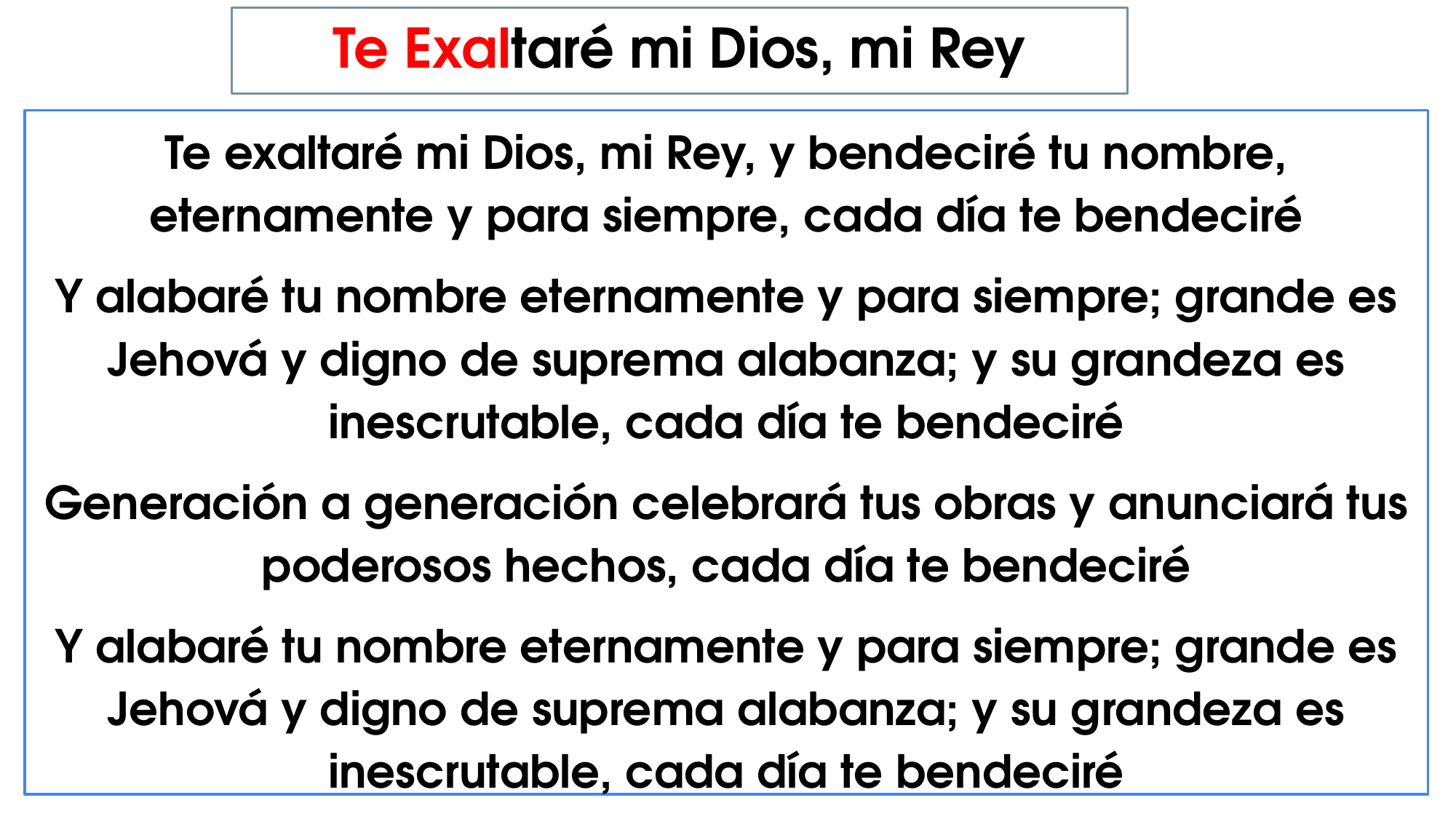

# Te Exaltaré mi Dios, mi Rey
Te exaltaré mi Dios, mi Rey, y bendeciré tu nombre, eternamente y para siempre, cada día te bendeciré
Y alabaré tu nombre eternamente y para siempre; grande es Jehová y digno de suprema alabanza; y su grandeza es inescrutable, cada día te bendeciré
Generación a generación celebrará tus obras y anunciará tus poderosos hechos, cada día te bendeciré
Y alabaré tu nombre eternamente y para siempre; grande es Jehová y digno de suprema alabanza; y su grandeza es inescrutable, cada día te bendeciré